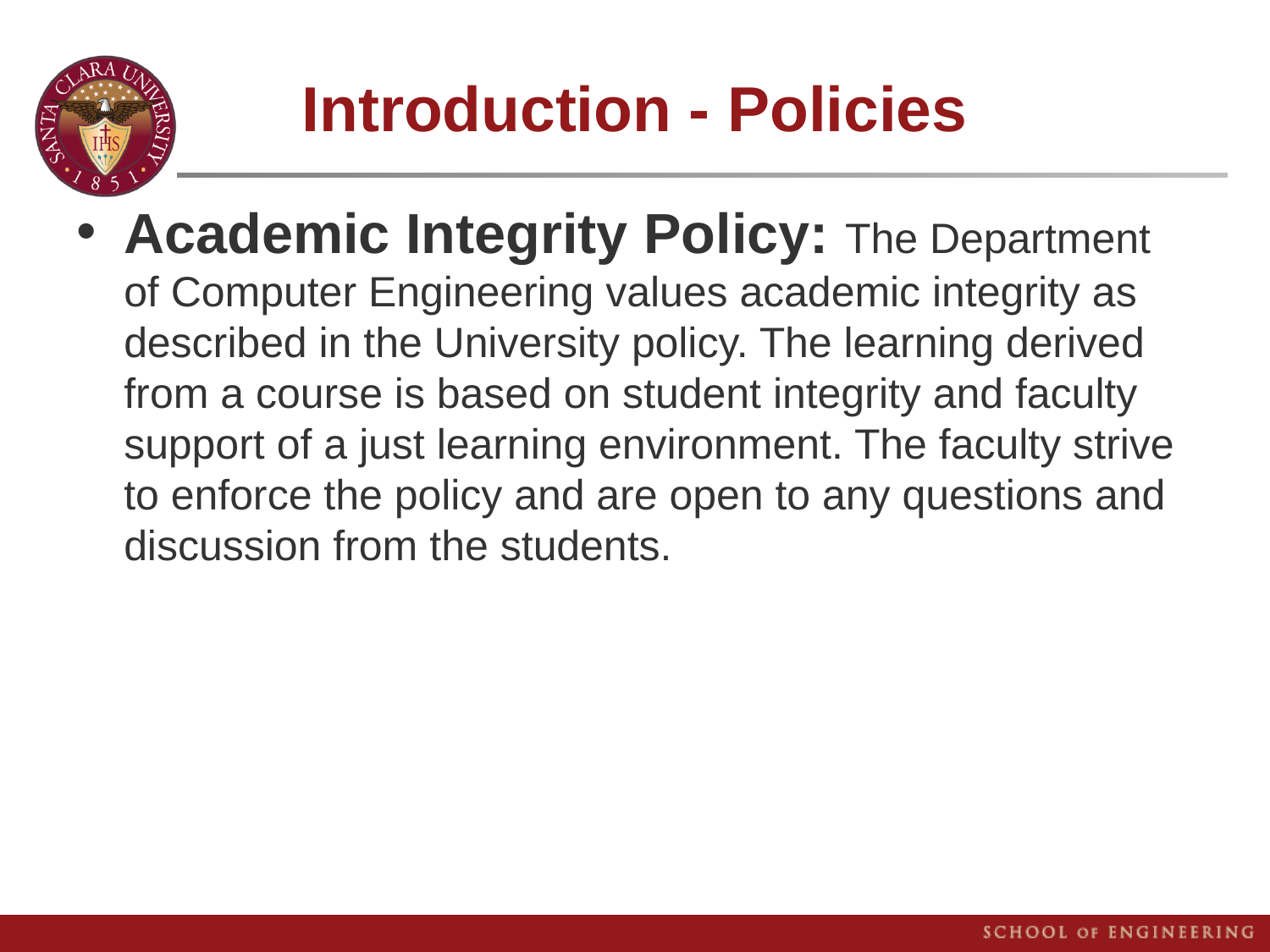

# Introduction - Policies
Academic Integrity Policy: The Department of Computer Engineering values academic integrity as described in the University policy. The learning derived from a course is based on student integrity and faculty support of a just learning environment. The faculty strive to enforce the policy and are open to any questions and discussion from the students.